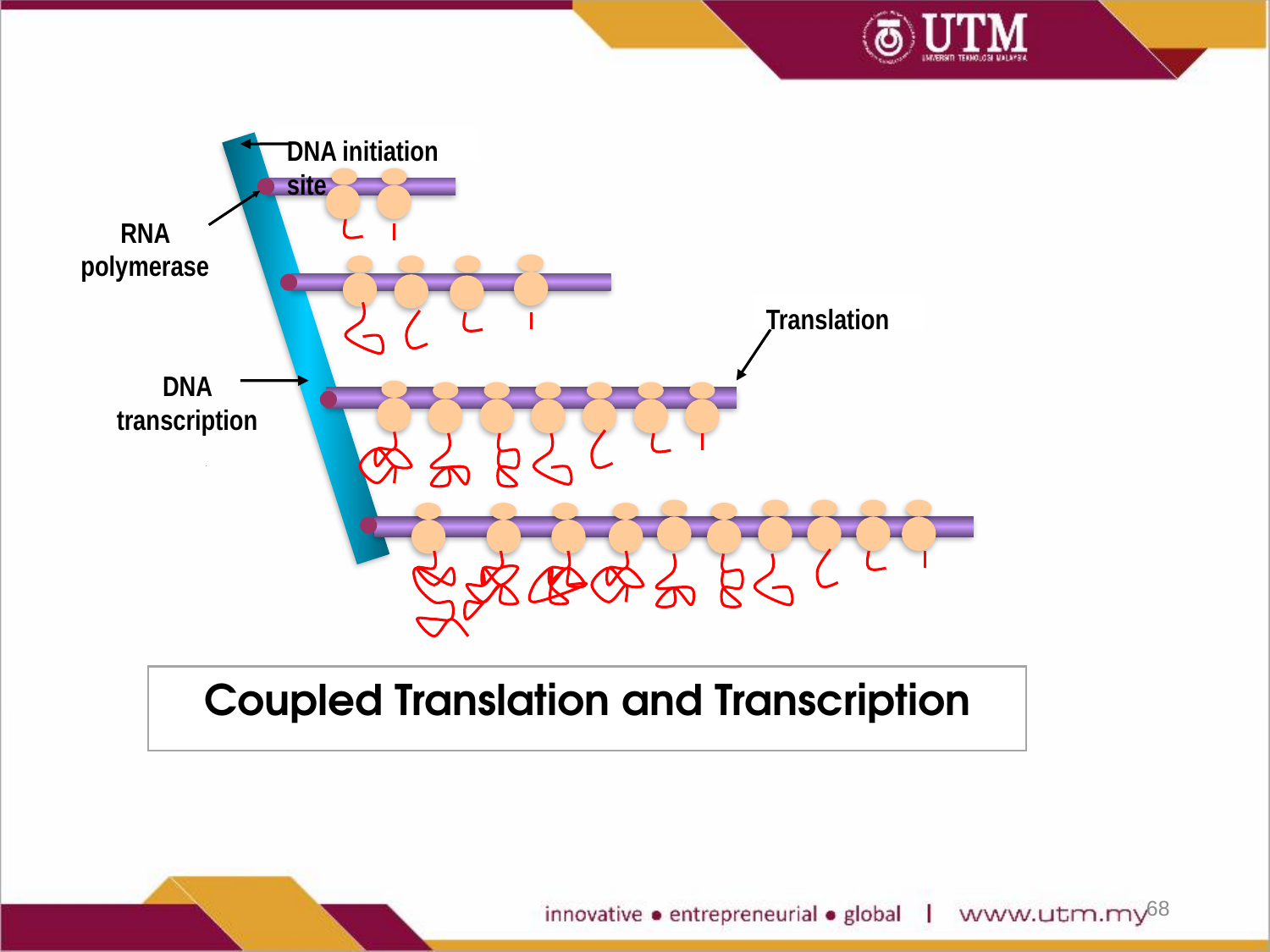

DNA initiation site

RNA polymerase

Translation

DNA transcription

Coupled Translation and Transcription
68